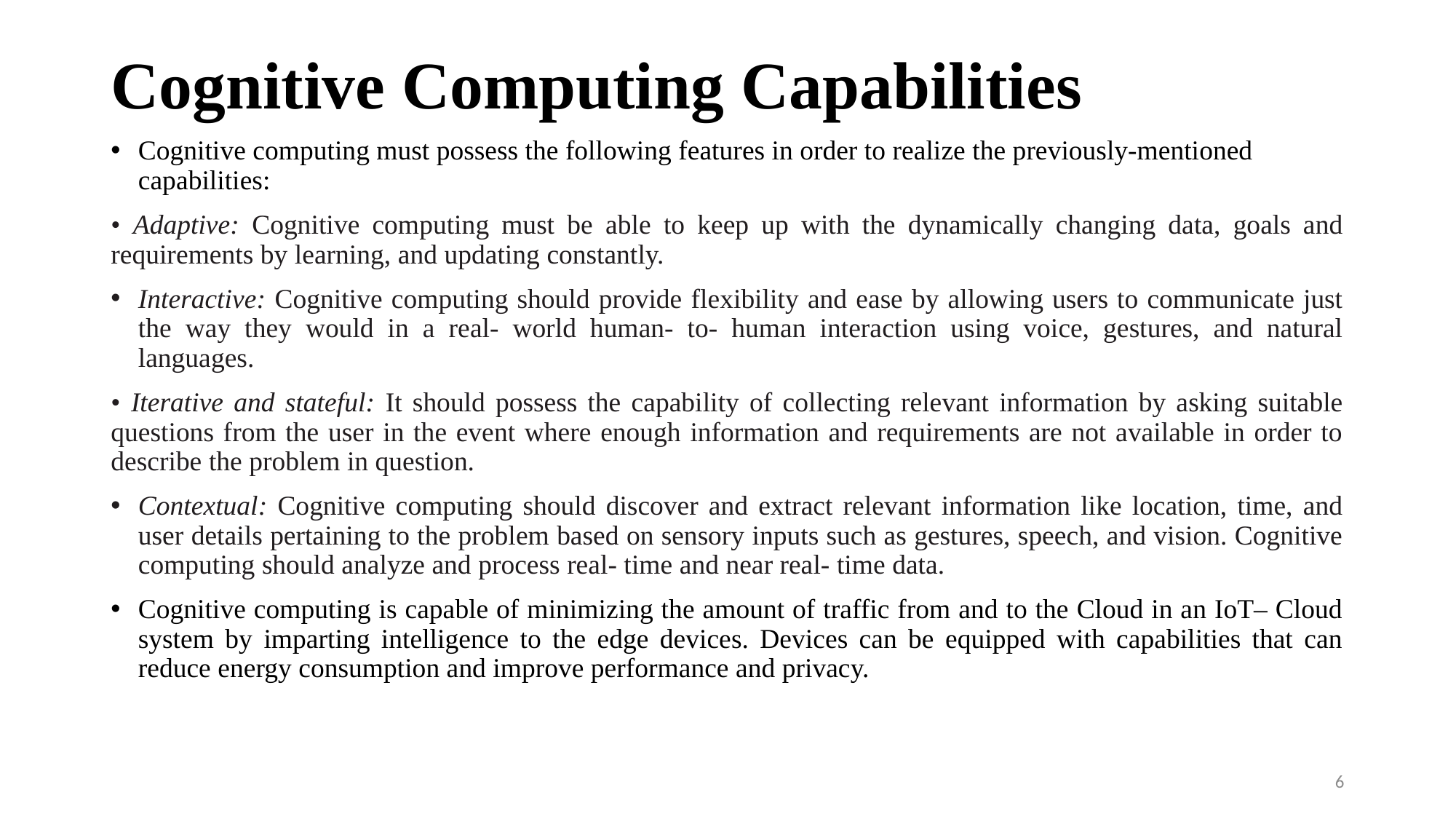

# Cognitive Computing Capabilities
Cognitive computing must possess the following features in order to realize the previously-mentioned capabilities:
• Adaptive: Cognitive computing must be able to keep up with the dynamically changing data, goals and requirements by learning, and updating constantly.
Interactive: Cognitive computing should provide flexibility and ease by allowing users to communicate just the way they would in a real- world human- to- human interaction using voice, gestures, and natural languages.
• Iterative and stateful: It should possess the capability of collecting relevant information by asking suitable questions from the user in the event where enough information and requirements are not available in order to describe the problem in question.
Contextual: Cognitive computing should discover and extract relevant information like location, time, and user details pertaining to the problem based on sensory inputs such as gestures, speech, and vision. Cognitive computing should analyze and process real- time and near real- time data.
Cognitive computing is capable of minimizing the amount of traffic from and to the Cloud in an IoT– Cloud system by imparting intelligence to the edge devices. Devices can be equipped with capabilities that can reduce energy consumption and improve performance and privacy.
6